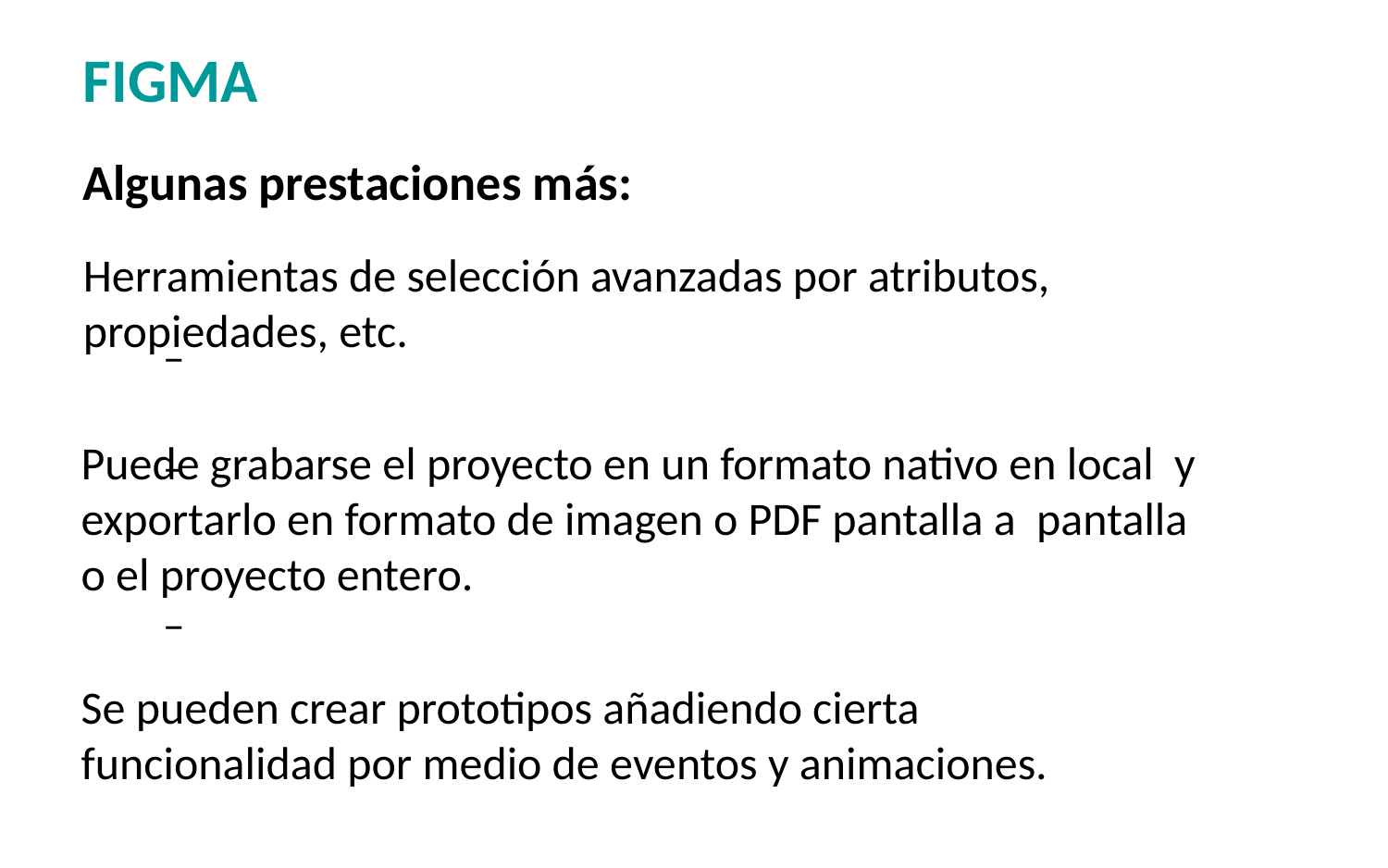

# FIGMA
Algunas prestaciones más:
Herramientas de selección avanzadas por atributos,  propiedades, etc.

Puede grabarse el proyecto en un formato nativo en local  y exportarlo en formato de imagen o PDF pantalla a  pantalla o el proyecto entero.

Se pueden crear prototipos añadiendo cierta  funcionalidad por medio de eventos y animaciones.
–
–
–